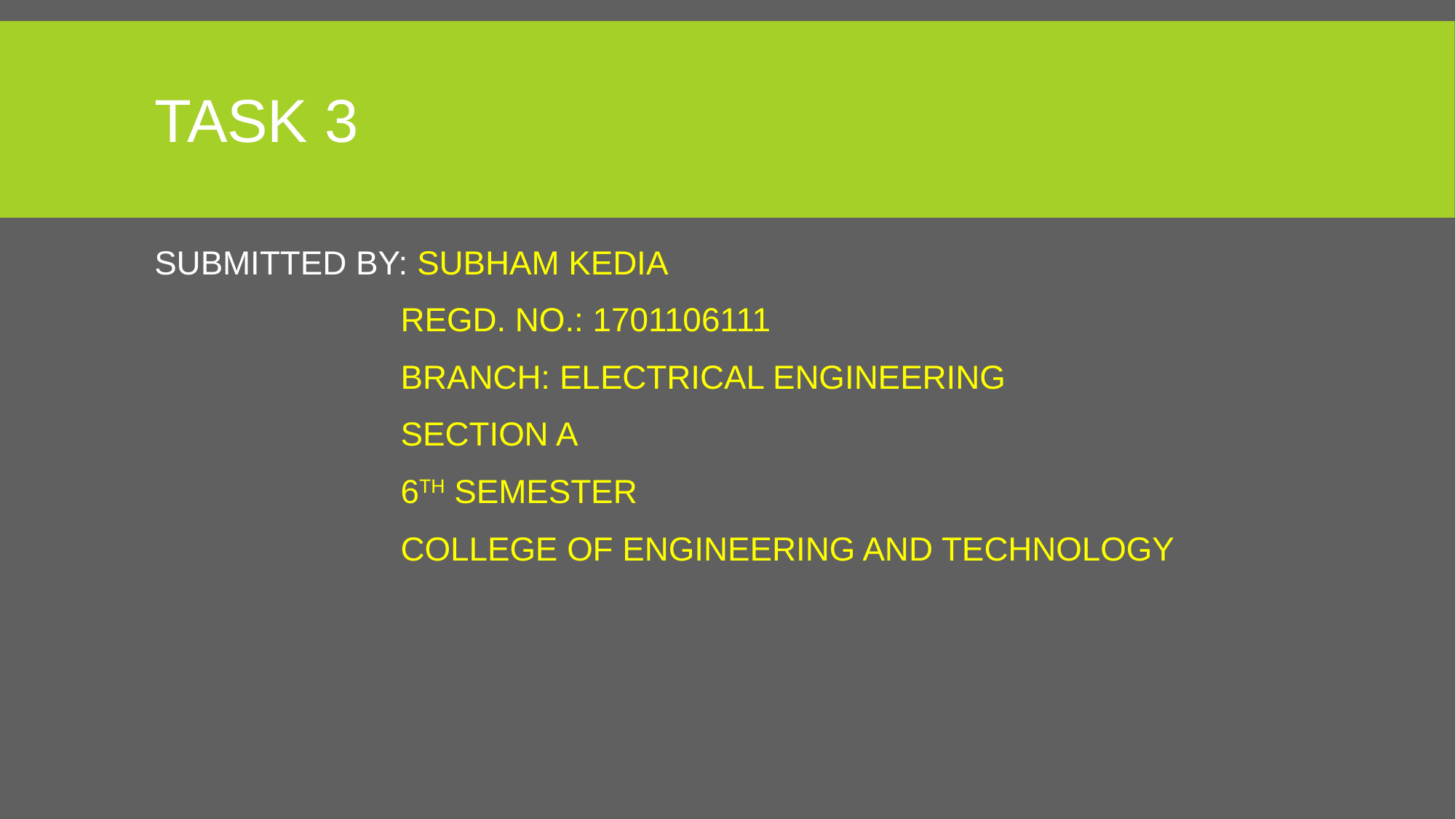

# TASK 3
SUBMITTED BY: SUBHAM KEDIA
		   REGD. NO.: 1701106111
		   BRANCH: ELECTRICAL ENGINEERING
		   SECTION A
		   6TH SEMESTER
		   COLLEGE OF ENGINEERING AND TECHNOLOGY